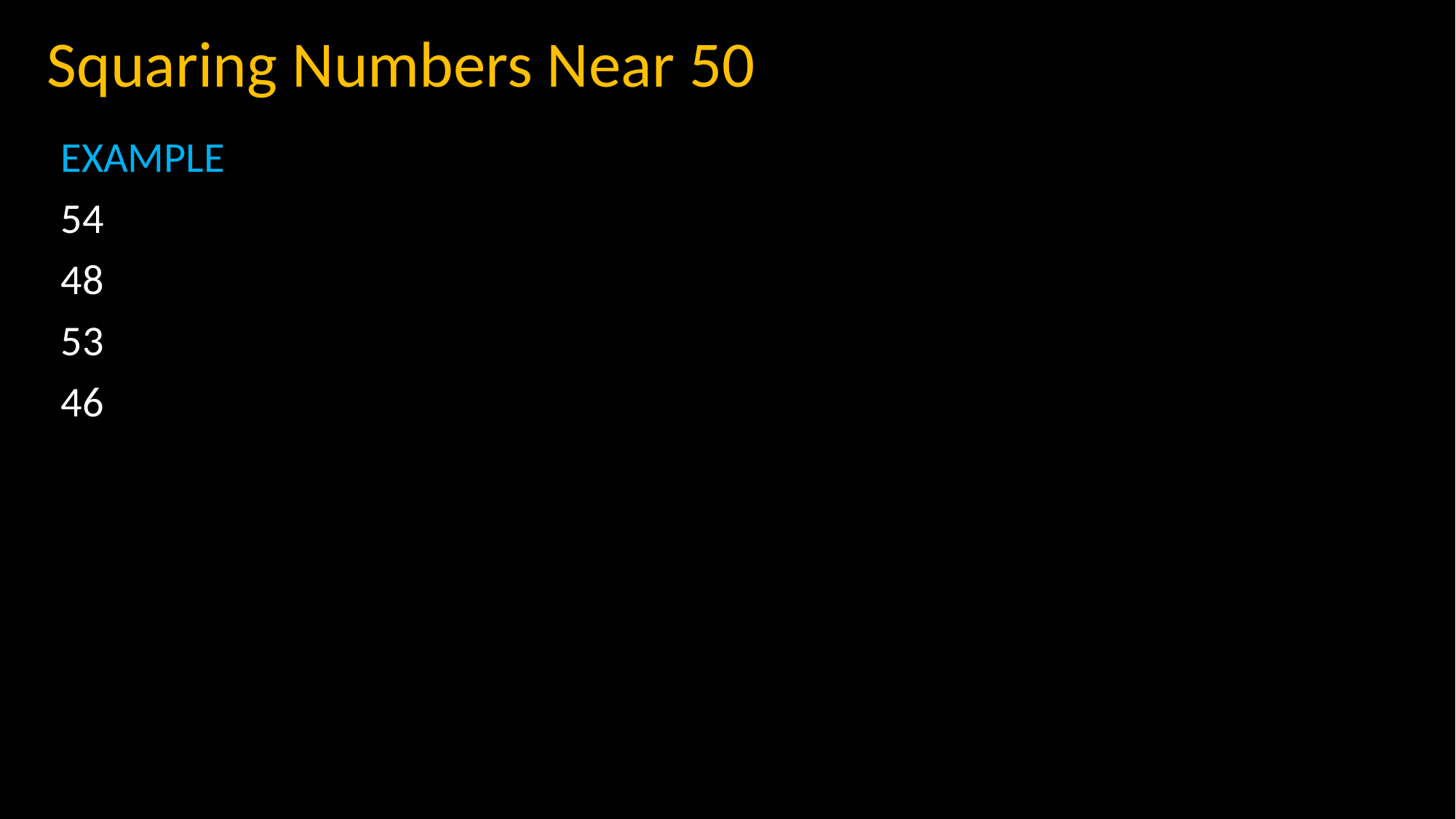

# Squaring Numbers Near 50
EXAMPLE
54
48
53
46